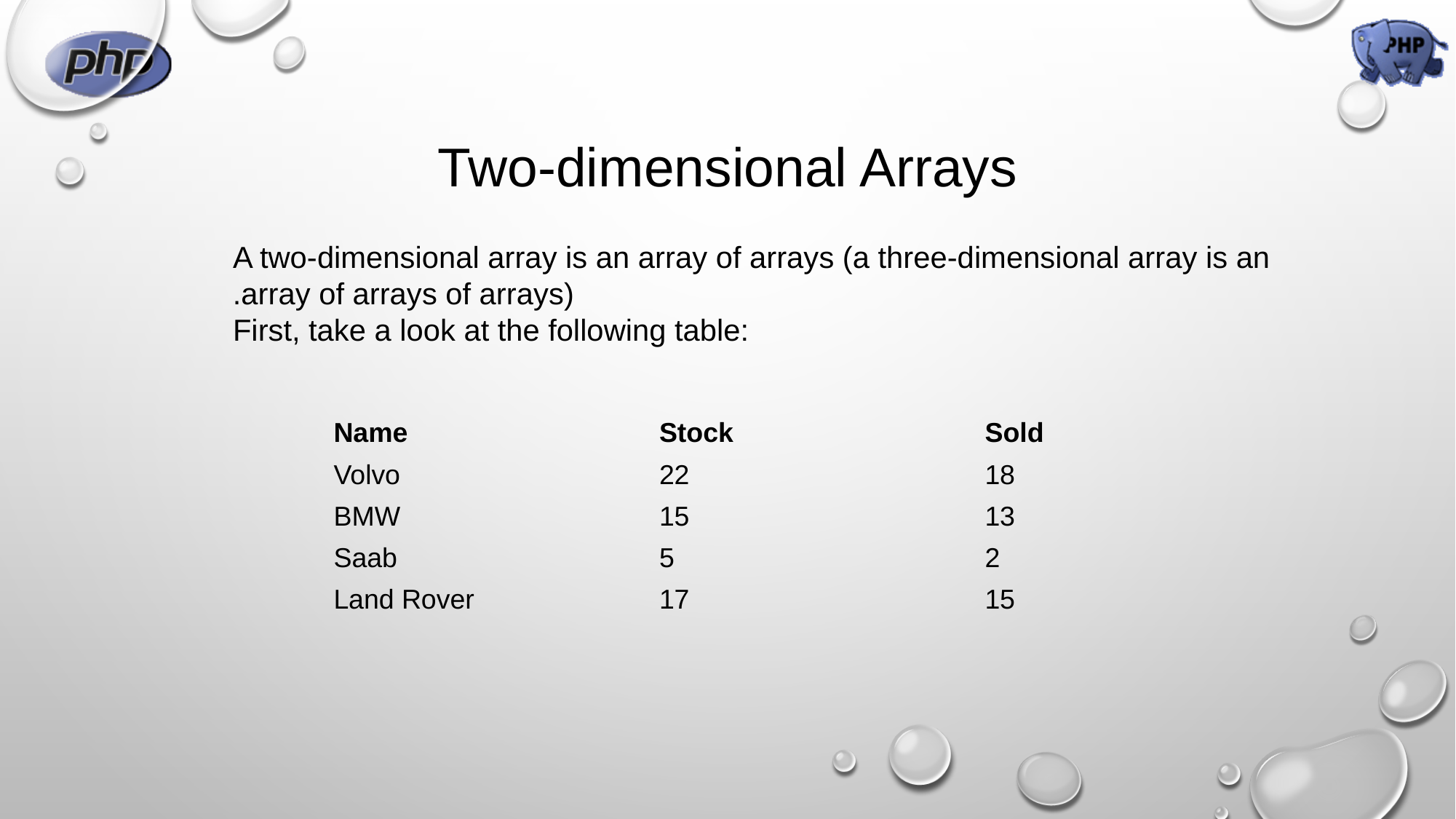

# Two-dimensional Arrays
A two-dimensional array is an array of arrays (a three-dimensional array is an array of arrays of arrays).
First, take a look at the following table:
| Name | Stock | Sold |
| --- | --- | --- |
| Volvo | 22 | 18 |
| BMW | 15 | 13 |
| Saab | 5 | 2 |
| Land Rover | 17 | 15 |